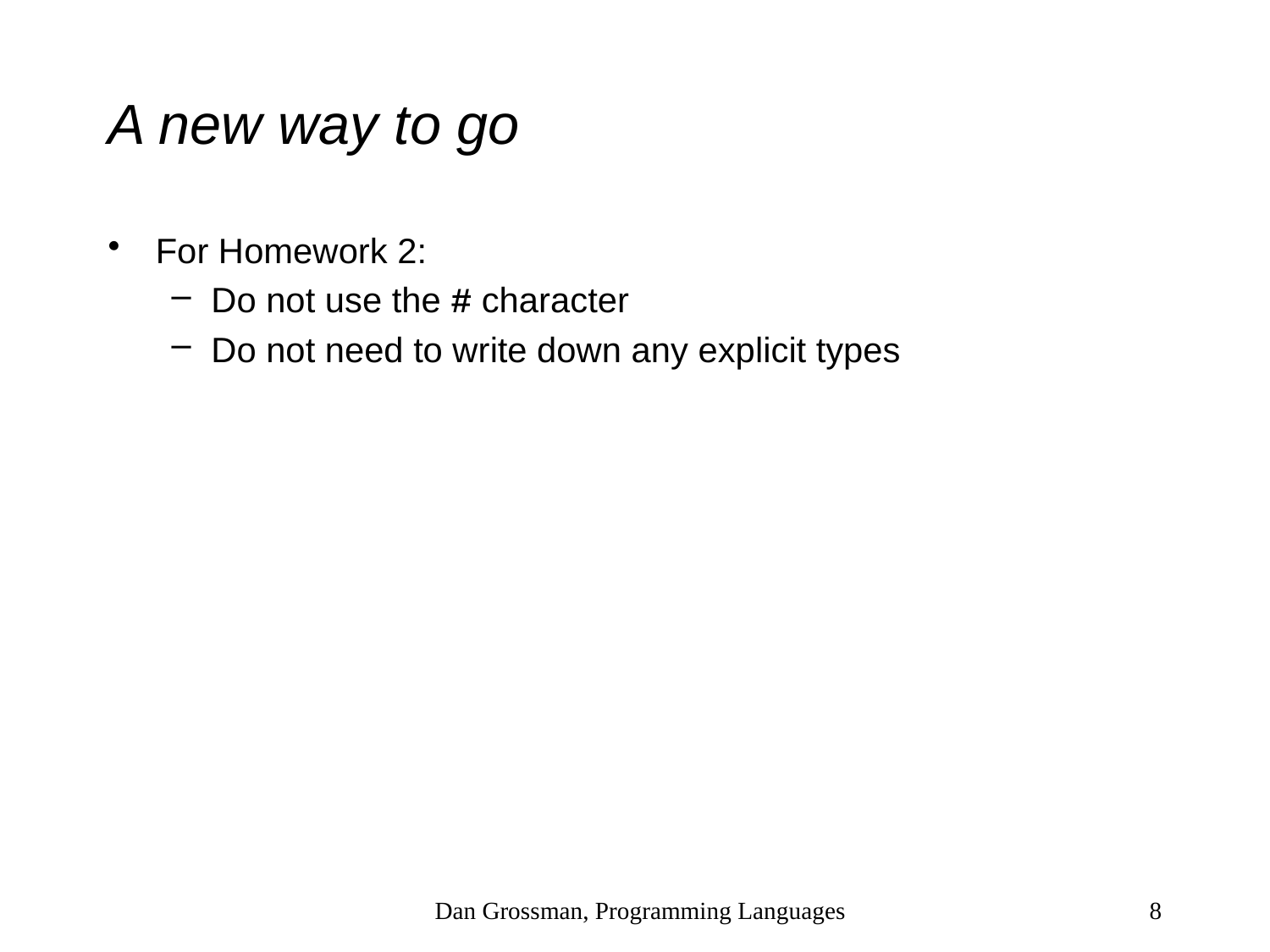

# A new way to go
For Homework 2:
Do not use the # character
Do not need to write down any explicit types

Dan Grossman, Programming Languages
8